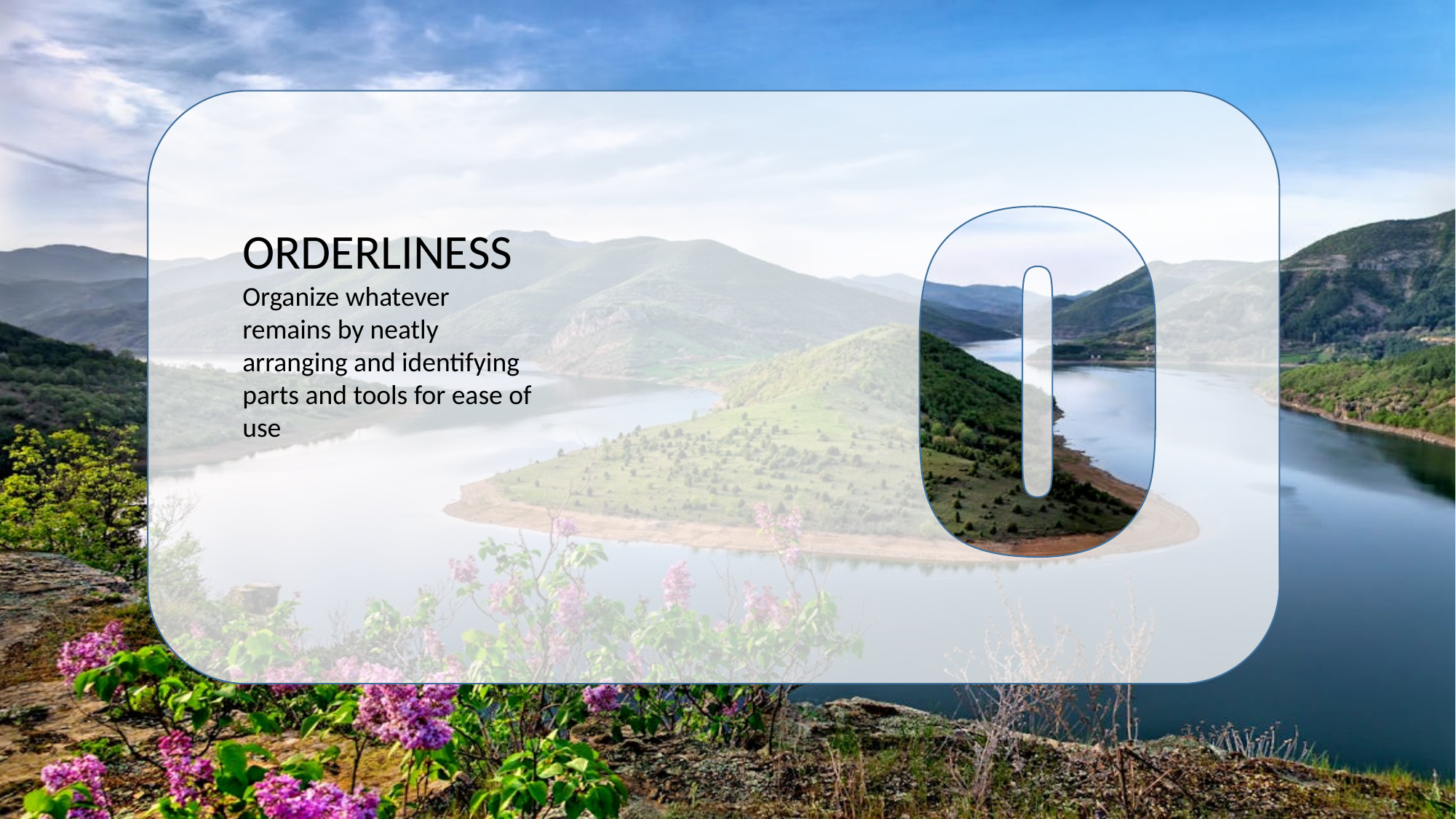

ORDERLINESS
Organize whatever remains by neatly arranging and identifying parts and tools for ease of use